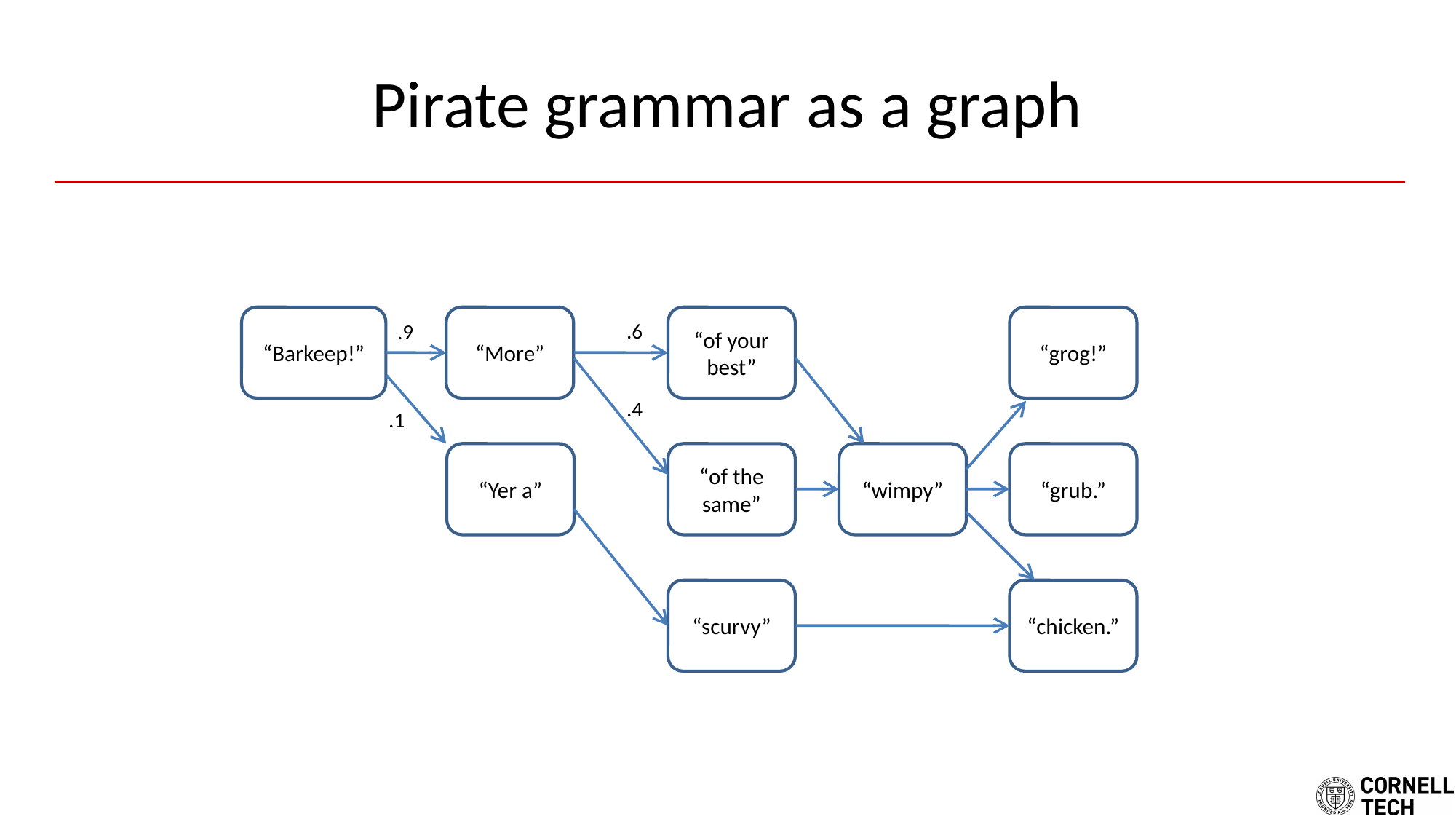

# Pirate grammar as a graph
“Barkeep!”
“More”
“Yer a”
“of your best”
“of the same”
“scurvy”
“grog!”
“wimpy”
“grub.”
“chicken.”
.6
.9
.4
.1